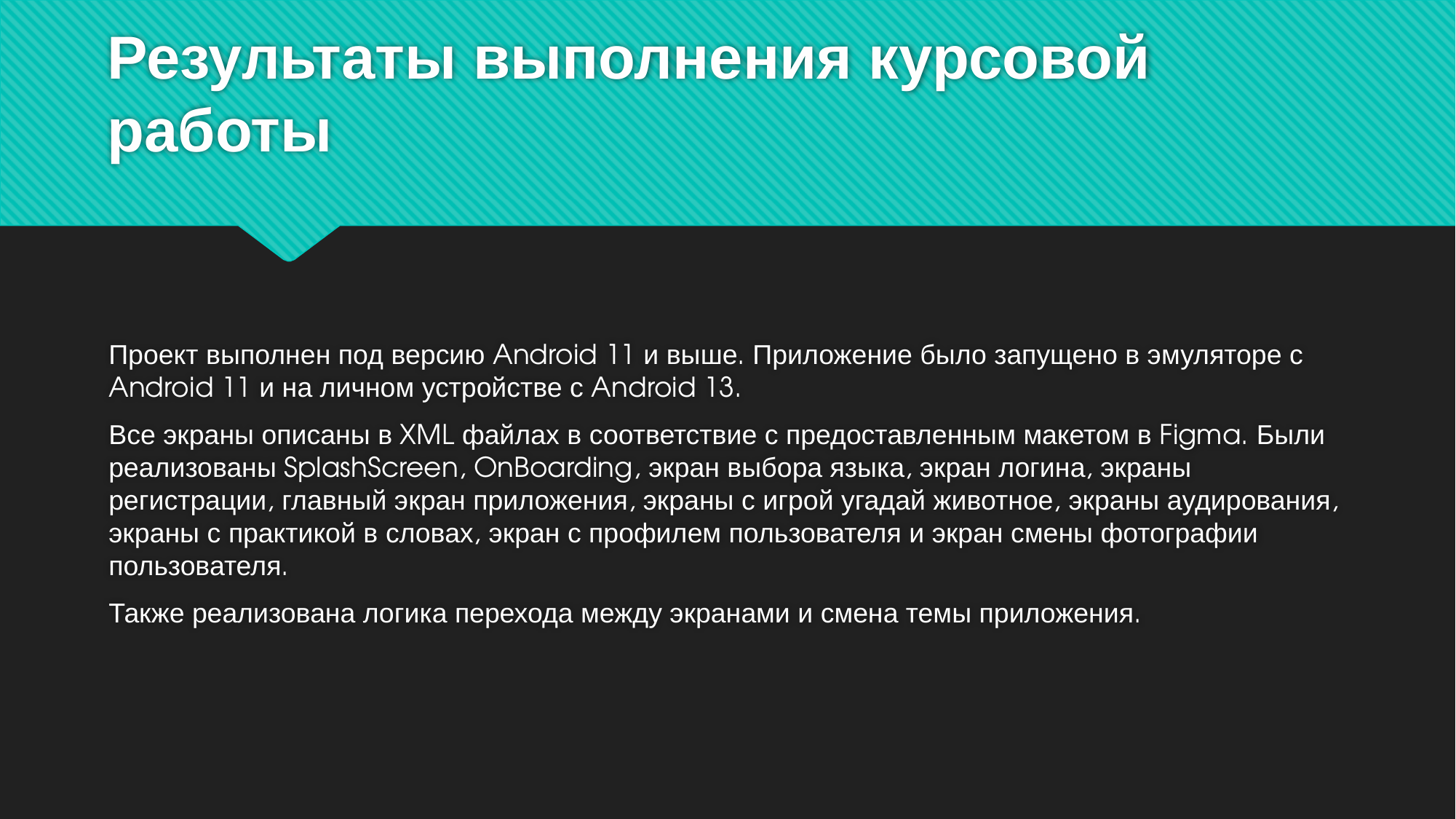

# Результаты выполнения курсовой работы
Проект выполнен под версию Android 11 и выше. Приложение было запущено в эмуляторе с Android 11 и на личном устройстве с Android 13.
Все экраны описаны в XML файлах в соответствие с предоставленным макетом в Figma. Были реализованы SplashScreen, OnBoarding, экран выбора языка, экран логина, экраны регистрации, главный экран приложения, экраны с игрой угадай животное, экраны аудирования, экраны с практикой в словах, экран с профилем пользователя и экран смены фотографии пользователя.
Также реализована логика перехода между экранами и смена темы приложения.